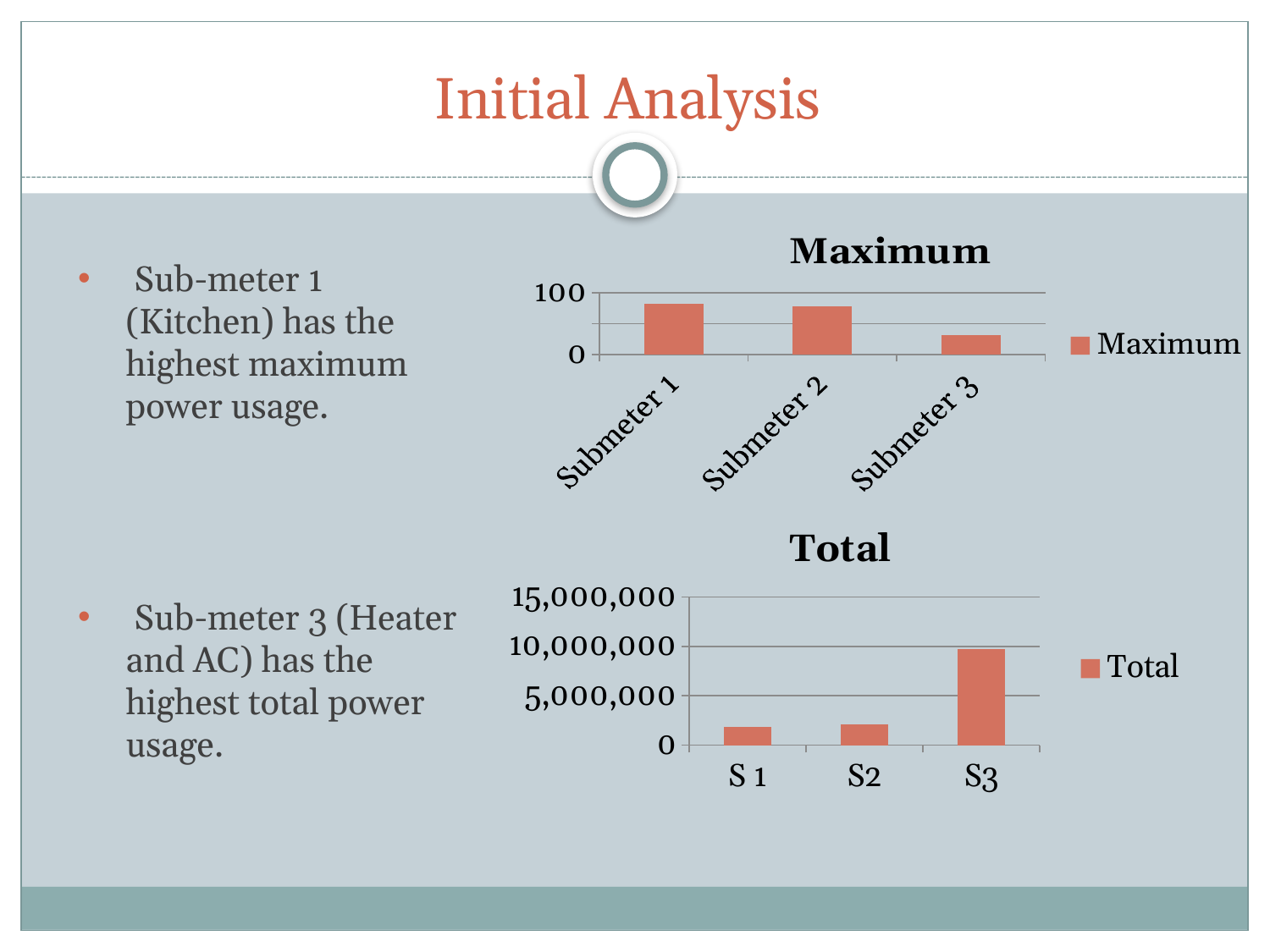

# Initial Analysis

### Chart:

| Category | Maximum  |
|---|---|
| Submeter 1 | 82.0 |
| Submeter 2 | 78.0 |
| Submeter 3 | 31.0 |
 Sub-meter 1 (Kitchen) has the highest maximum power usage.

 Sub-meter 3 (Heater and AC) has the highest total power usage.

### Chart:

| Category | Total |
|---|---|
| S 1 | 1819989.0 |
| S2 | 2108410.0 |
| S3 | 9758843.0 |